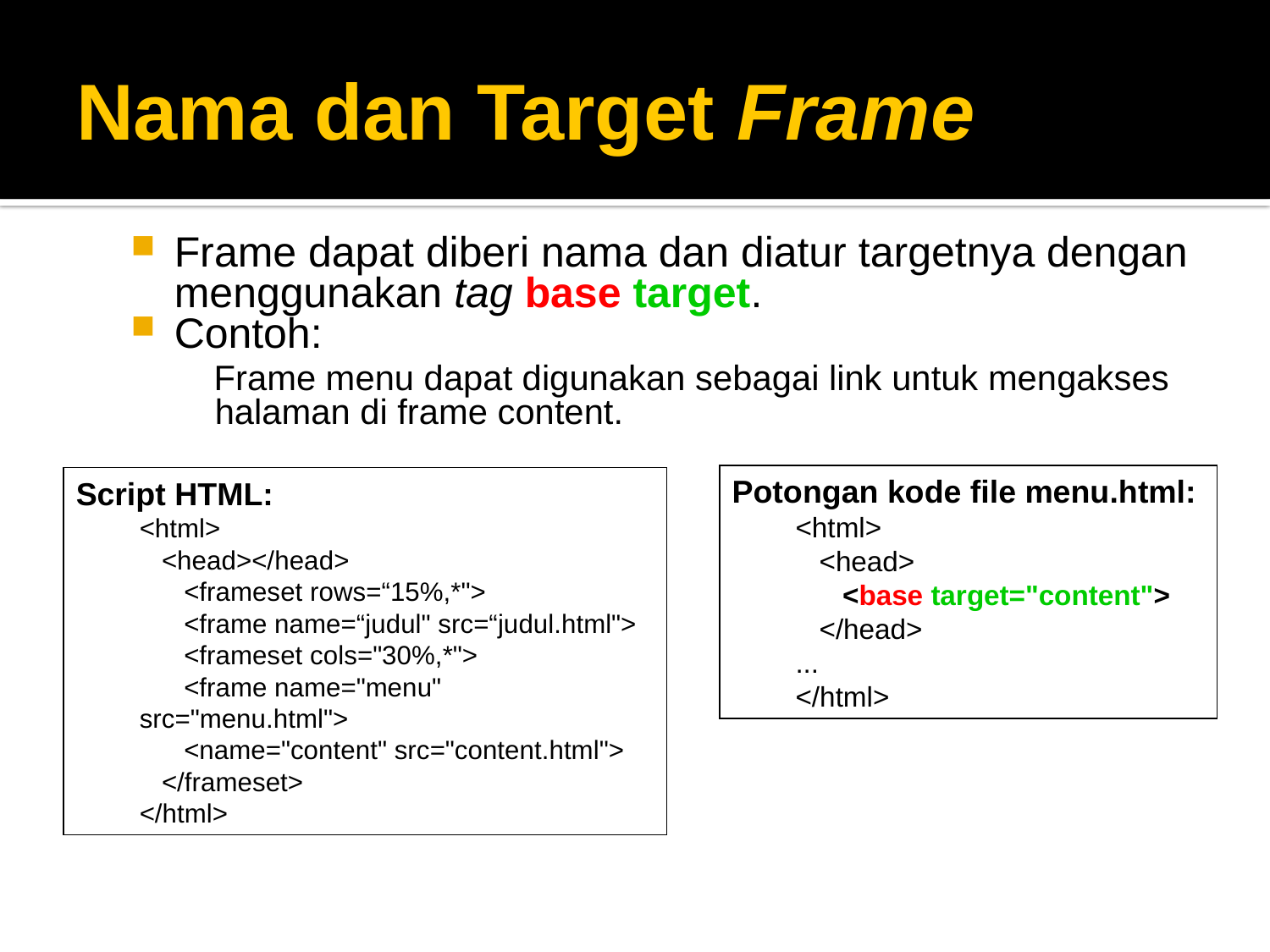

# Nama dan Target Frame
Frame dapat diberi nama dan diatur targetnya dengan menggunakan tag base target.
Contoh:
Frame menu dapat digunakan sebagai link untuk mengakses halaman di frame content.
Potongan kode file menu.html:
<html>
   <head>
      <base target="content">
   </head>
...
</html>
Script HTML:
<html>
   <head></head>
      <frameset rows=“15%,*">
      <frame name=“judul" src=“judul.html">
      <frameset cols="30%,*">
      <frame name="menu" src="menu.html">
      <name="content" src="content.html">
   </frameset>
</html>